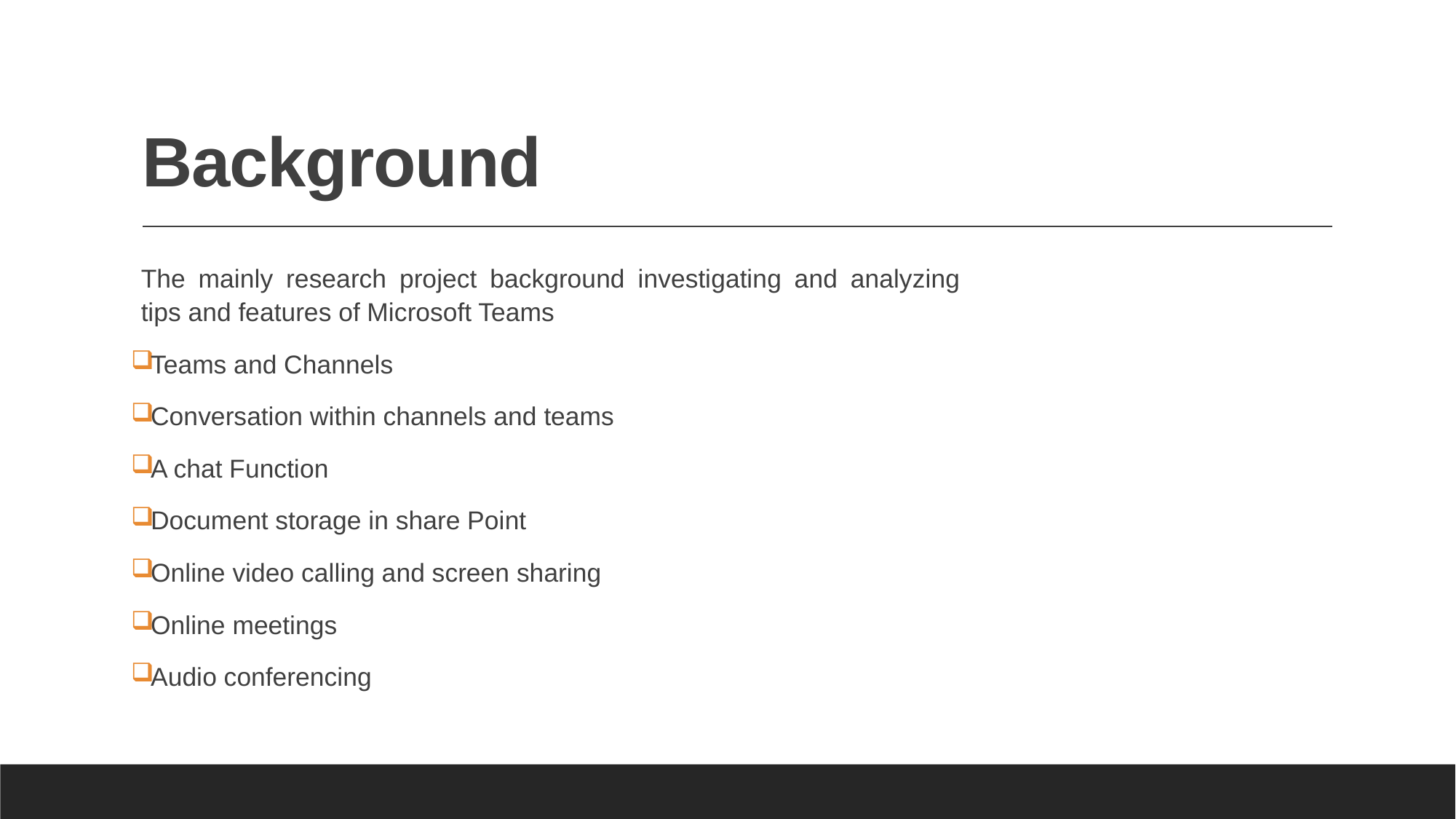

# Background
The mainly research project background investigating and analyzing tips and features of Microsoft Teams
Teams and Channels
Conversation within channels and teams
A chat Function
Document storage in share Point
Online video calling and screen sharing
Online meetings
Audio conferencing